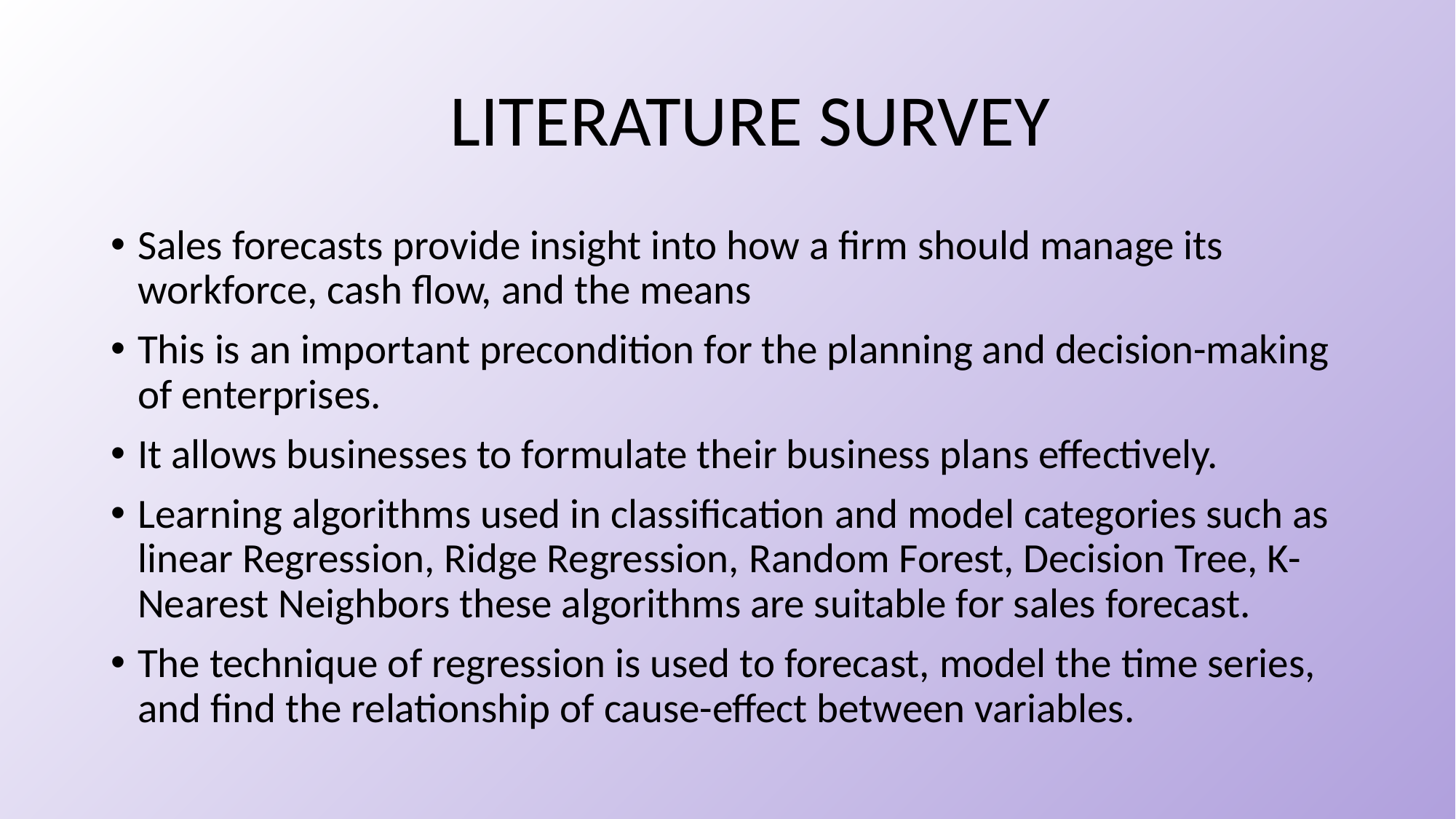

# LITERATURE SURVEY
Sales forecasts provide insight into how a firm should manage its workforce, cash flow, and the means
This is an important precondition for the planning and decision-making of enterprises.
It allows businesses to formulate their business plans effectively.
Learning algorithms used in classification and model categories such as linear Regression, Ridge Regression, Random Forest, Decision Tree, K-Nearest Neighbors these algorithms are suitable for sales forecast.
The technique of regression is used to forecast, model the time series, and find the relationship of cause-effect between variables.